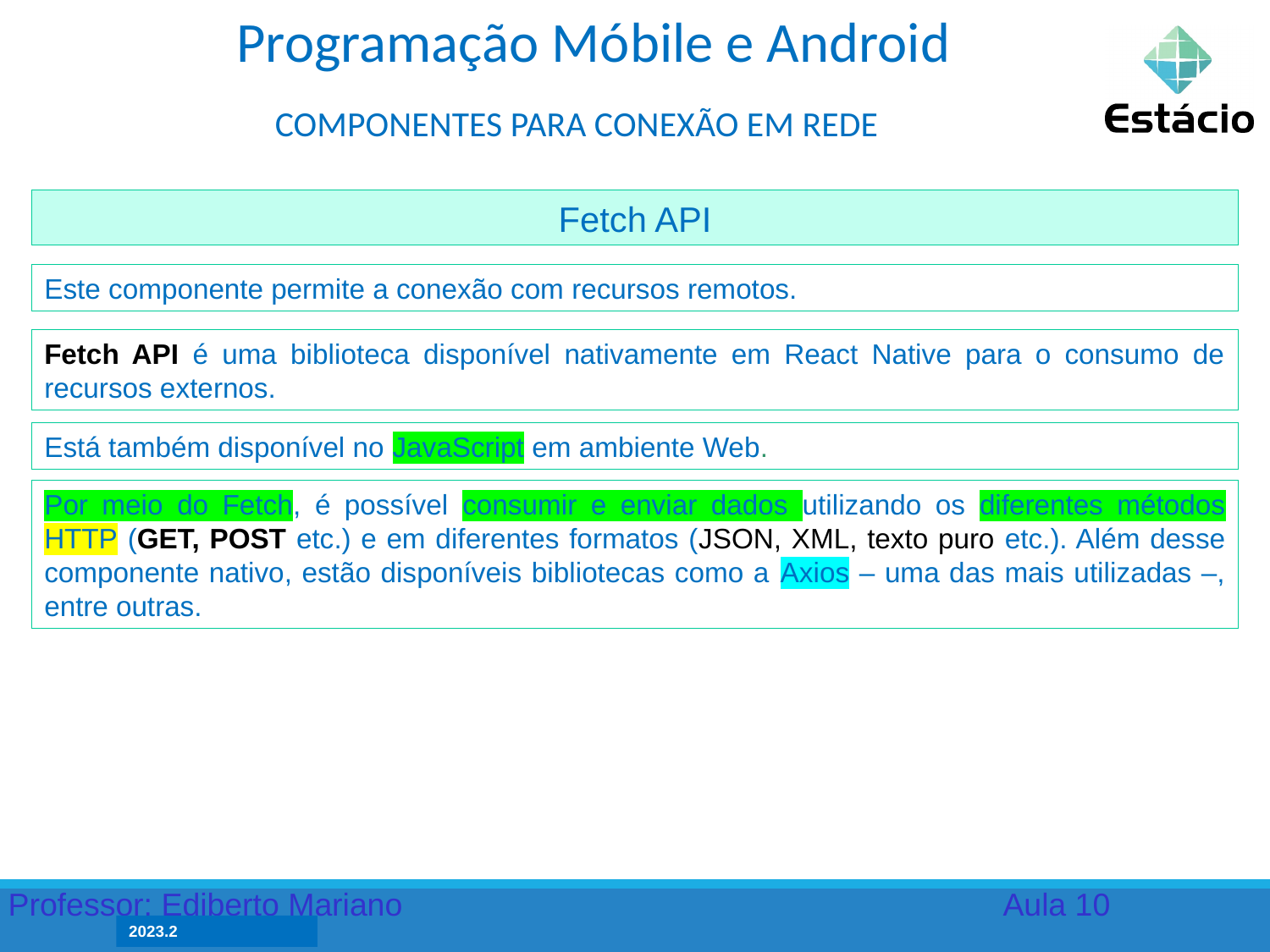

Programação Móbile e Android
COMPONENTES PARA CONEXÃO EM REDE
Fetch API

Este componente permite a conexão com recursos remotos.
Fetch API é uma biblioteca disponível nativamente em React Native para o consumo de recursos externos.
Está também disponível no JavaScript em ambiente Web.
Por meio do Fetch, é possível consumir e enviar dados utilizando os diferentes métodos HTTP (GET, POST etc.) e em diferentes formatos (JSON, XML, texto puro etc.). Além desse componente nativo, estão disponíveis bibliotecas como a Axios – uma das mais utilizadas –, entre outras.